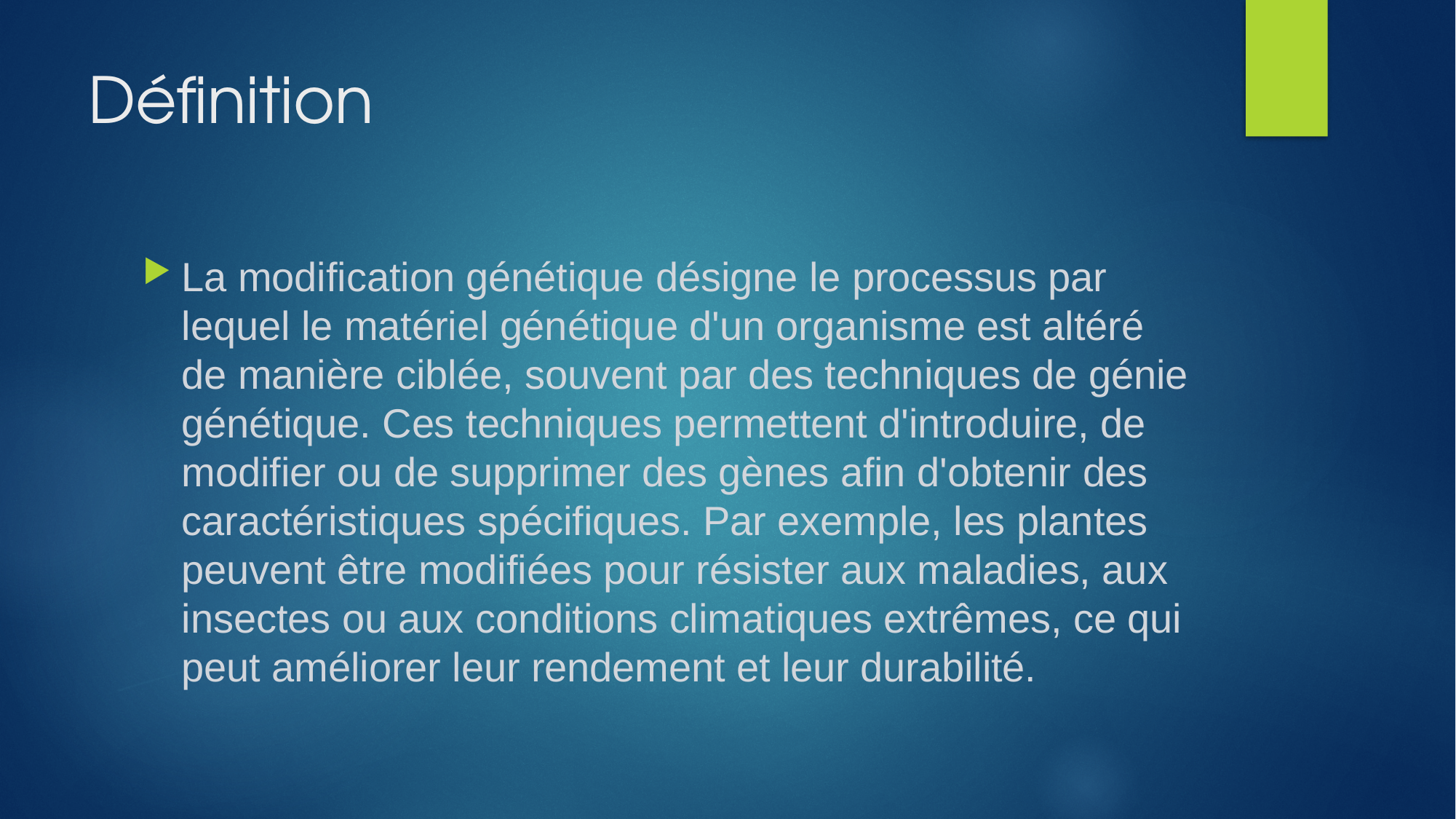

# Définition
La modification génétique désigne le processus par lequel le matériel génétique d'un organisme est altéré de manière ciblée, souvent par des techniques de génie génétique. Ces techniques permettent d'introduire, de modifier ou de supprimer des gènes afin d'obtenir des caractéristiques spécifiques. Par exemple, les plantes peuvent être modifiées pour résister aux maladies, aux insectes ou aux conditions climatiques extrêmes, ce qui peut améliorer leur rendement et leur durabilité.